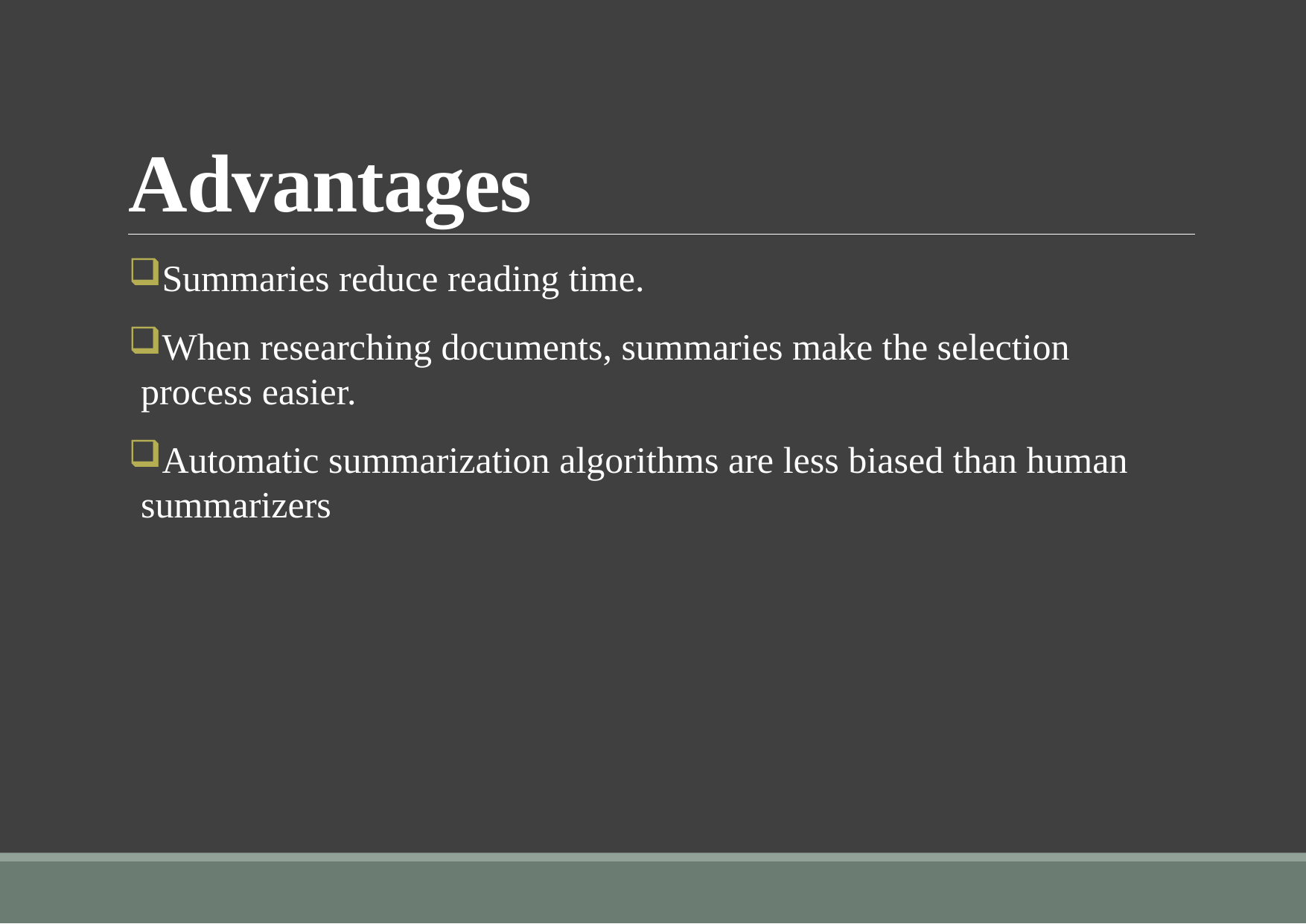

# Advantages
Summaries reduce reading time.
When researching documents, summaries make the selection process easier.
Automatic summarization algorithms are less biased than human summarizers